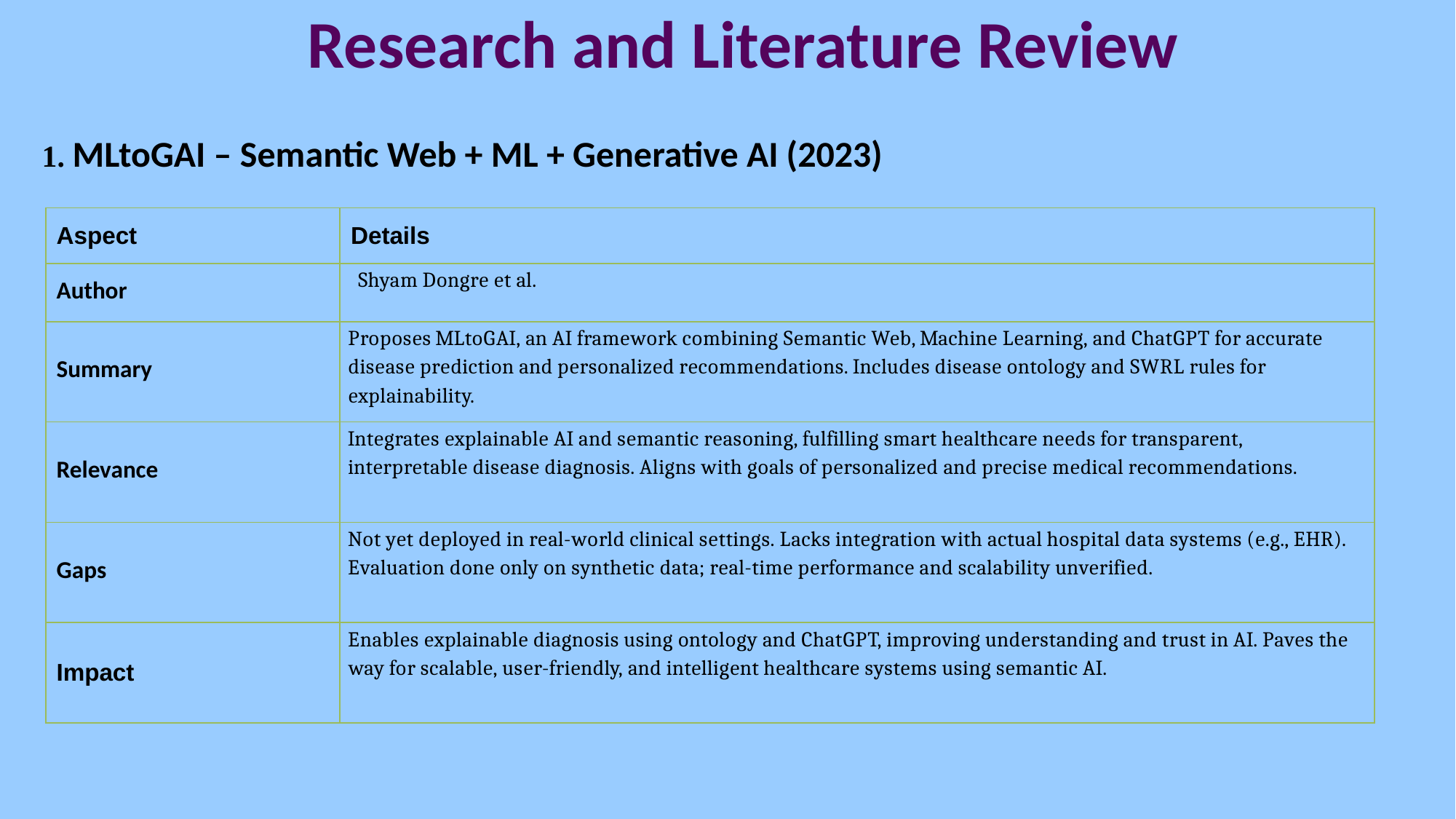

# Research and Literature Review

1. MLtoGAI – Semantic Web + ML + Generative AI (2023)

| Aspect | Details |
| --- | --- |
| Author | Shyam Dongre et al. |
| Summary | Proposes MLtoGAI, an AI framework combining Semantic Web, Machine Learning, and ChatGPT for accurate disease prediction and personalized recommendations. Includes disease ontology and SWRL rules for explainability. |
| Relevance | Integrates explainable AI and semantic reasoning, fulfilling smart healthcare needs for transparent, interpretable disease diagnosis. Aligns with goals of personalized and precise medical recommendations. |
| Gaps | Not yet deployed in real-world clinical settings. Lacks integration with actual hospital data systems (e.g., EHR). Evaluation done only on synthetic data; real-time performance and scalability unverified. |
| Impact | Enables explainable diagnosis using ontology and ChatGPT, improving understanding and trust in AI. Paves the way for scalable, user-friendly, and intelligent healthcare systems using semantic AI. |